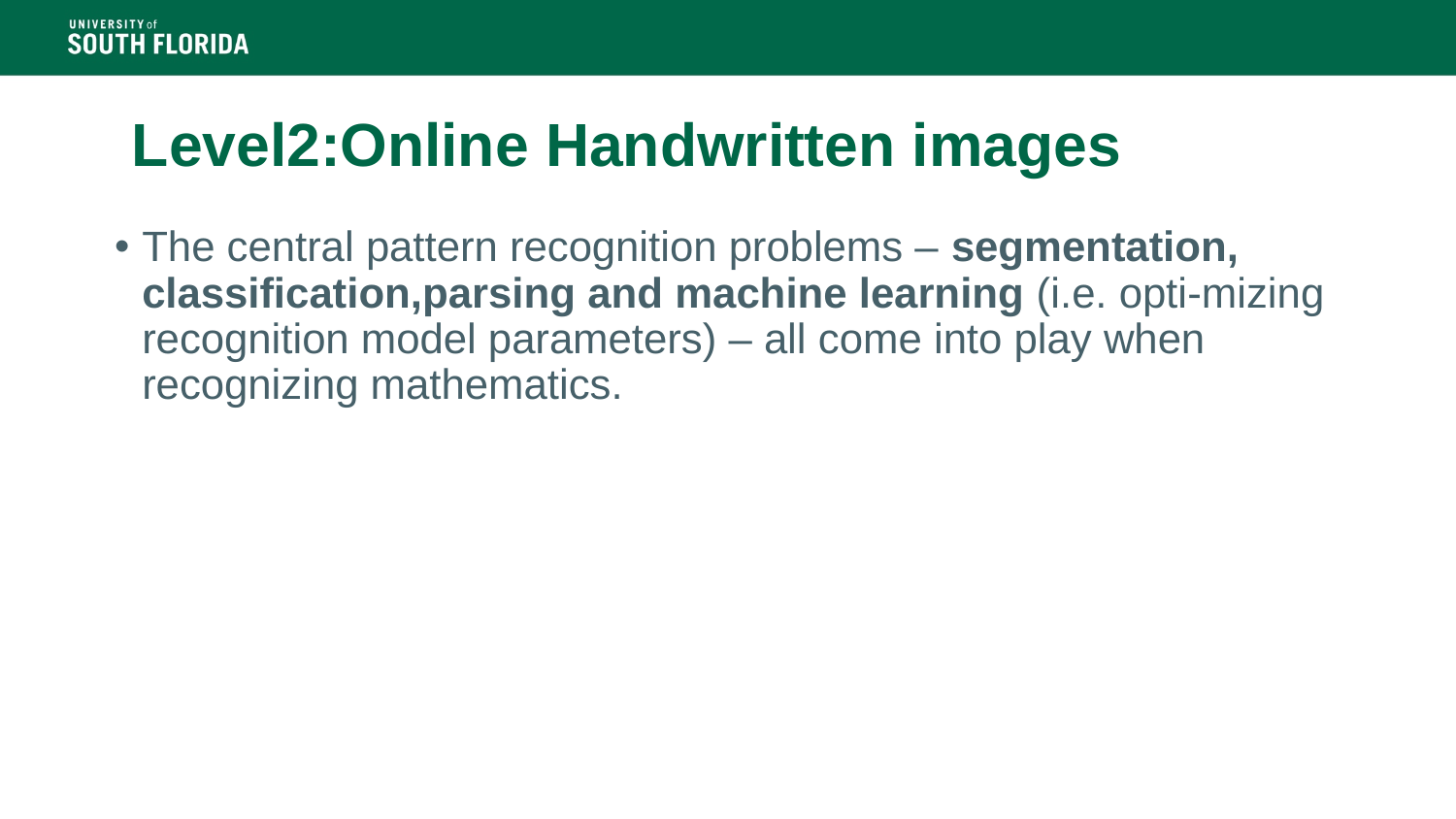

# Level2:Online Handwritten images
The central pattern recognition problems – segmentation, classification,parsing and machine learning (i.e. opti-mizing recognition model parameters) – all come into play when recognizing mathematics.